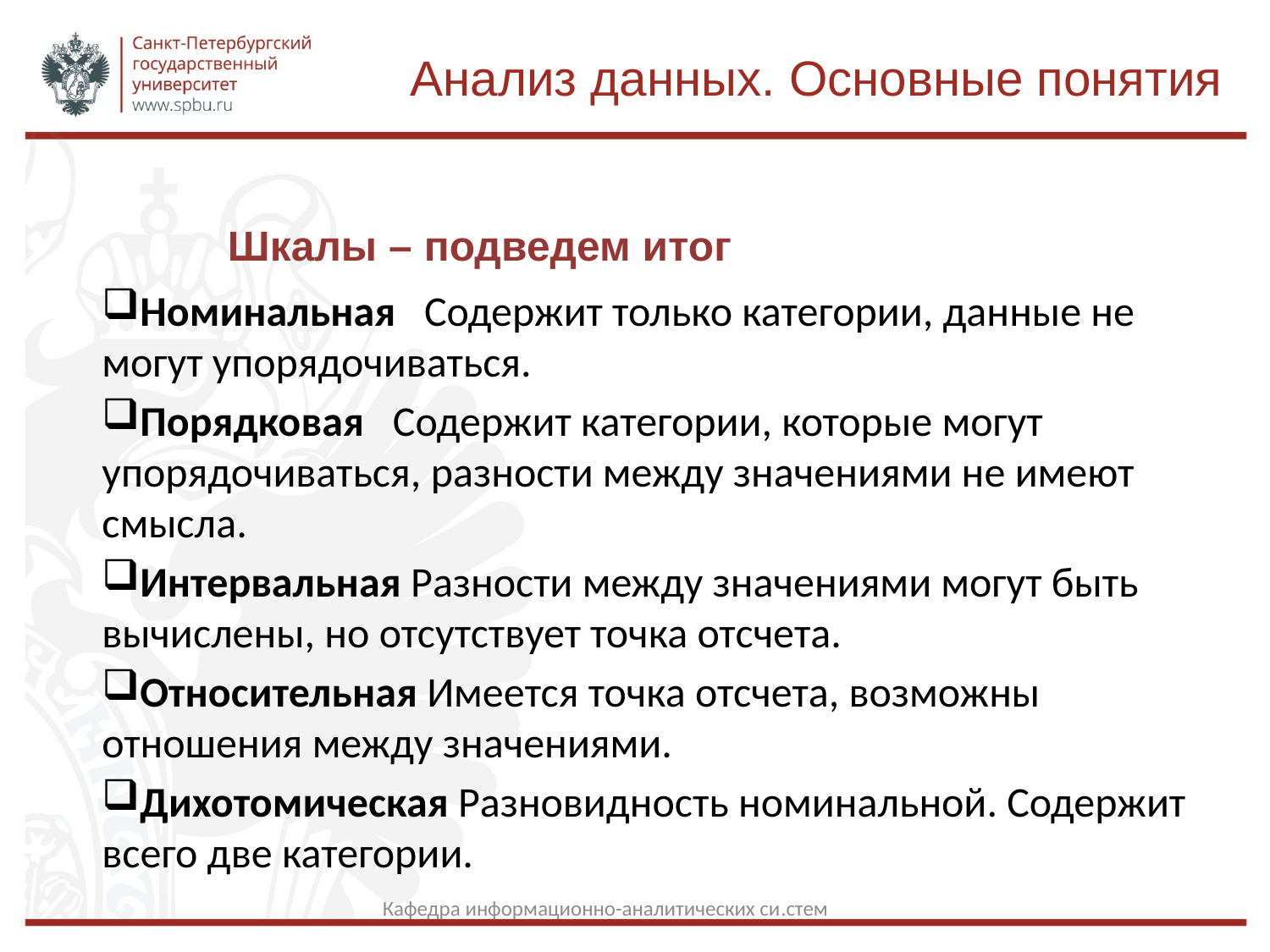

Анализ данных. Основные понятия

Шкалы – подведем итог
Номинальная   Содержит только категории, данные не могут упорядочиваться.
Порядковая   Содержит категории, которые могут упорядочиваться, разности между значениями не имеют смысла.
Интервальная Разности между значениями могут быть вычислены, но отсутствует точка отсчета.
Относительная Имеется точка отсчета, возможны отношения между значениями.
Дихотомическая Разновидность номинальной. Содержит всего две категории.
Кафедра информационно-аналитических си.стем